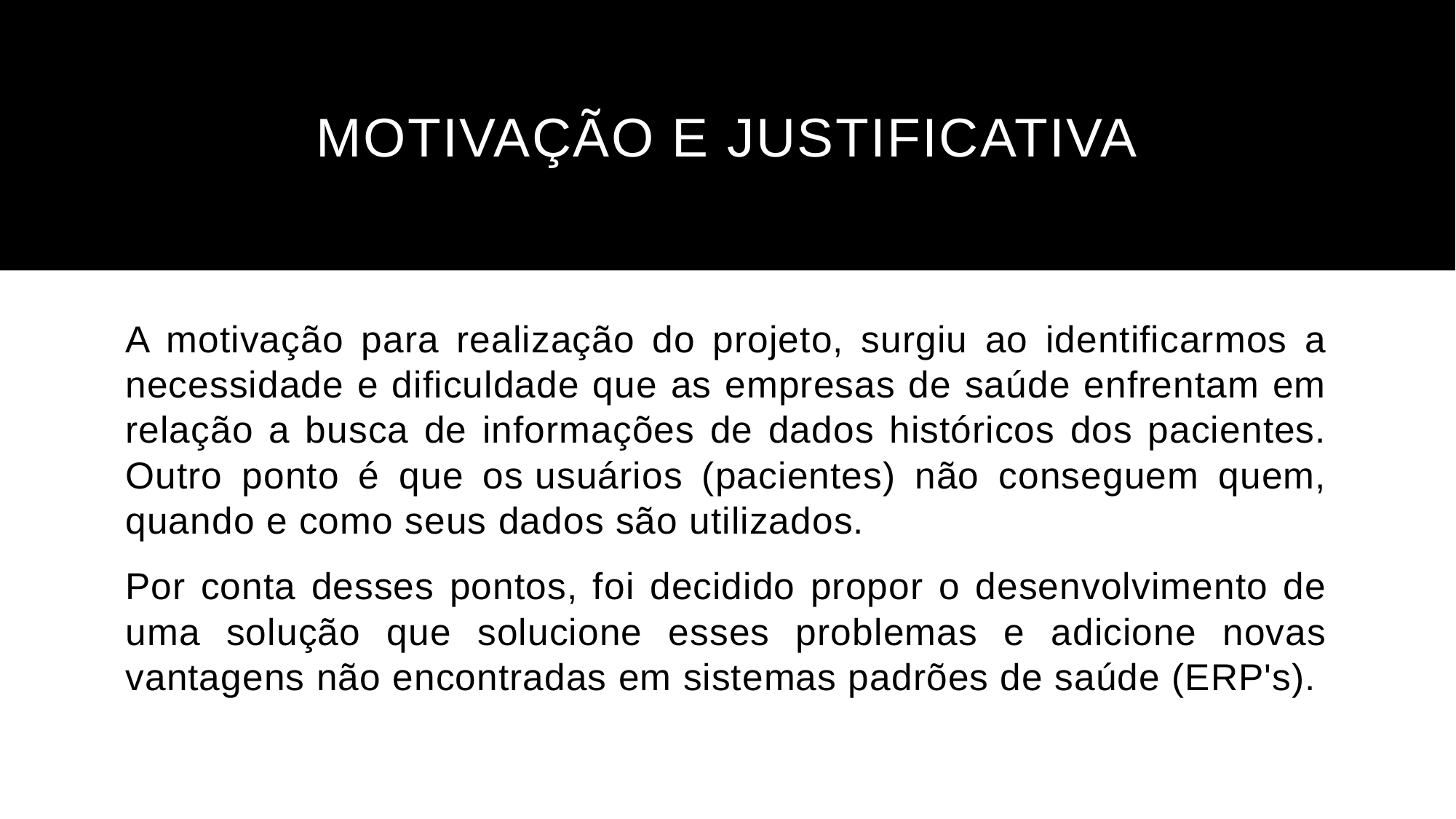

# Motivação e justificativa
A motivação para realização do projeto, surgiu ao identificarmos a necessidade e dificuldade que as empresas de saúde enfrentam em relação a busca de informações de dados históricos dos pacientes. Outro ponto é que os usuários (pacientes) não conseguem quem, quando e como seus dados são utilizados.
Por conta desses pontos, foi decidido propor o desenvolvimento de uma solução que solucione esses problemas e adicione novas vantagens não encontradas em sistemas padrões de saúde (ERP's).